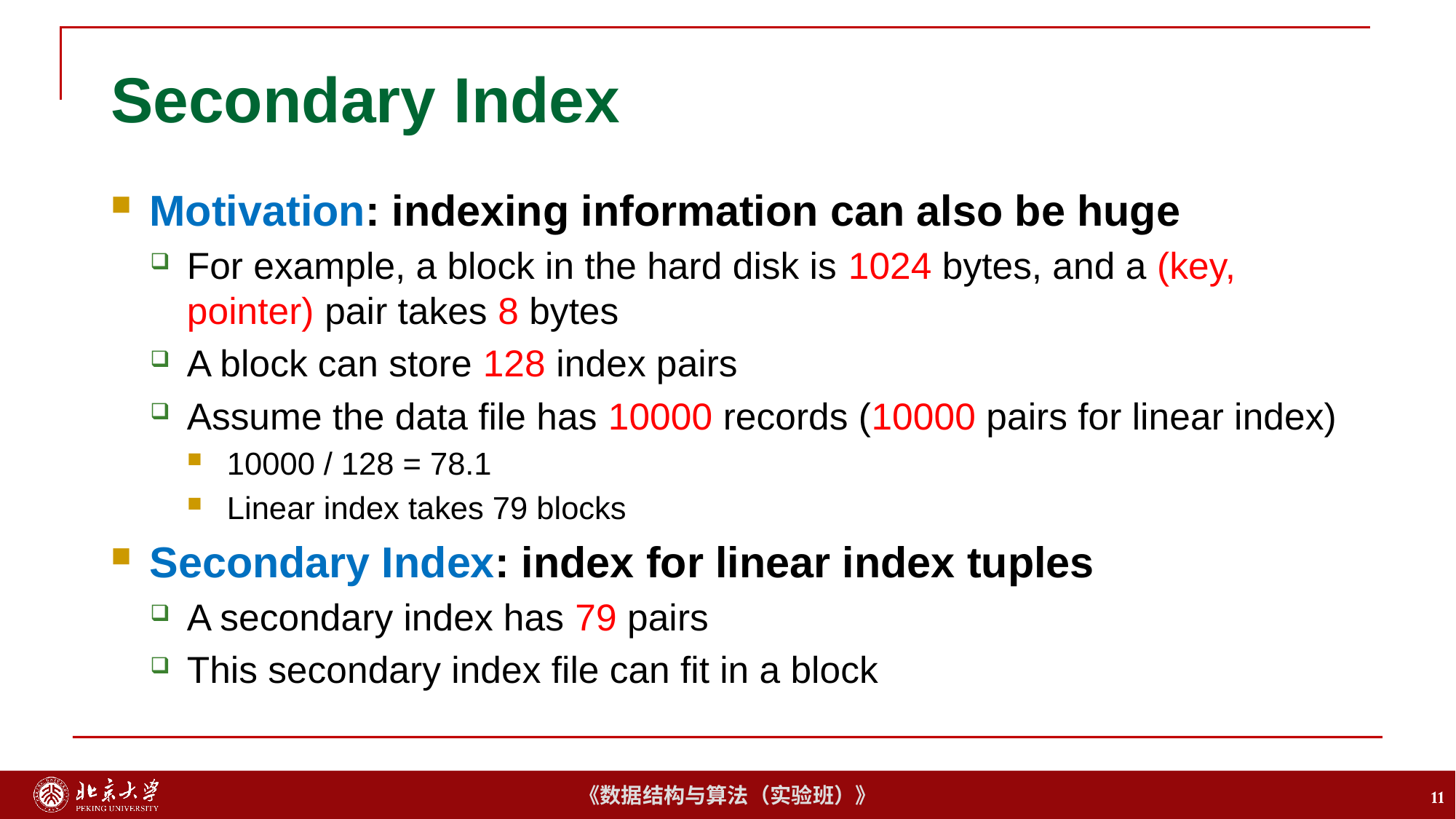

# Secondary Index
Motivation: indexing information can also be huge
For example, a block in the hard disk is 1024 bytes, and a (key, pointer) pair takes 8 bytes
A block can store 128 index pairs
Assume the data file has 10000 records (10000 pairs for linear index)
10000 / 128 = 78.1
Linear index takes 79 blocks
Secondary Index: index for linear index tuples
A secondary index has 79 pairs
This secondary index file can fit in a block
11